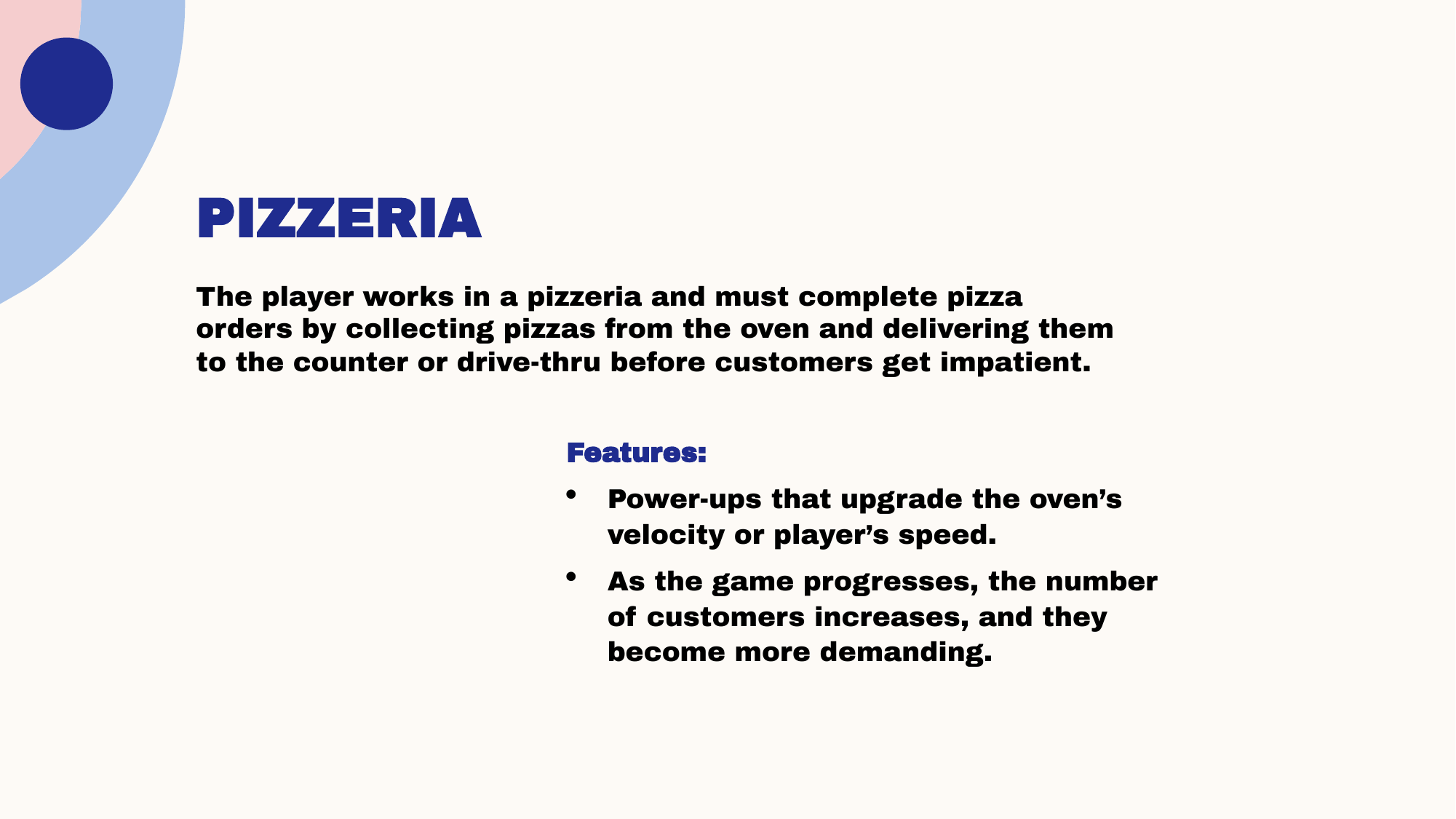

# Pizzeria
The player works in a pizzeria and must complete pizza orders by collecting pizzas from the oven and delivering them to the counter or drive-thru before customers get impatient.
Features:
Power-ups that upgrade the oven’s velocity or player’s speed.
As the game progresses, the number of customers increases, and they become more demanding.